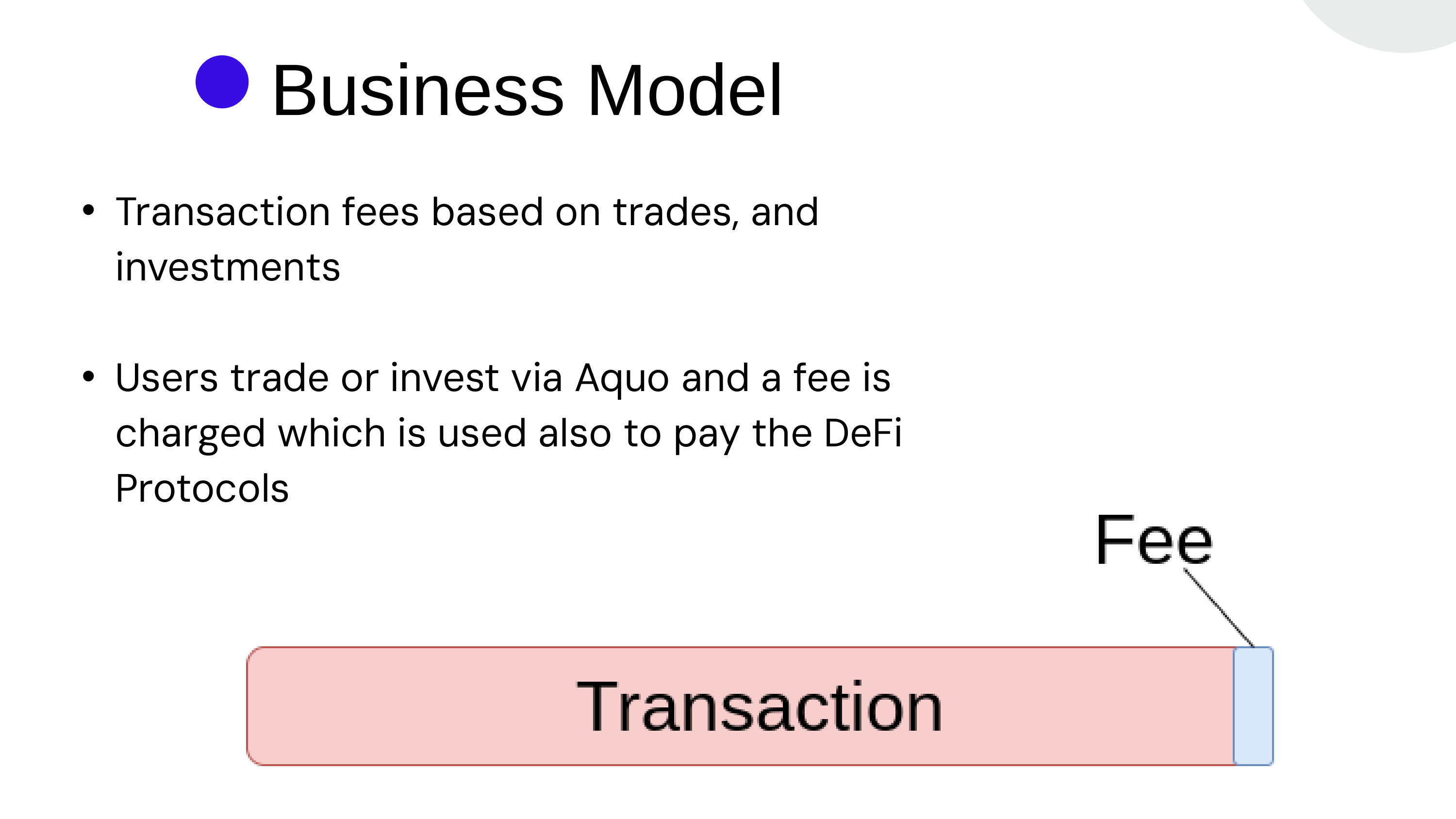

Business Model

Transaction fees based on trades, and  investments

Users trade or invest via Aquo and a fee is charged which is used also to pay the DeFi Protocols